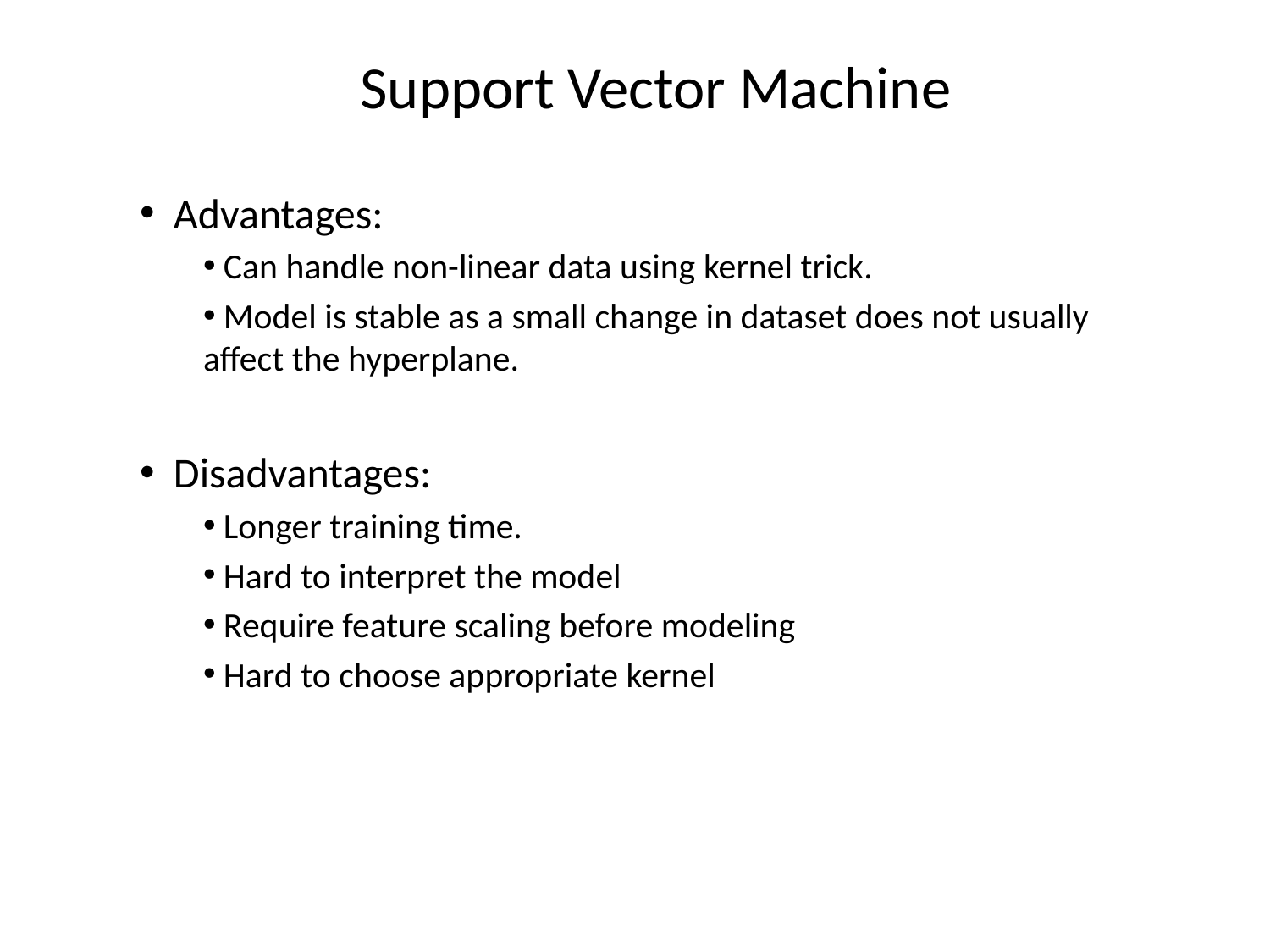

# Support Vector Machine
  Advantages:
 Can handle non-linear data using kernel trick.
 Model is stable as a small change in dataset does not usually affect the hyperplane.

  Disadvantages:
 Longer training time.
 Hard to interpret the model
 Require feature scaling before modeling
 Hard to choose appropriate kernel